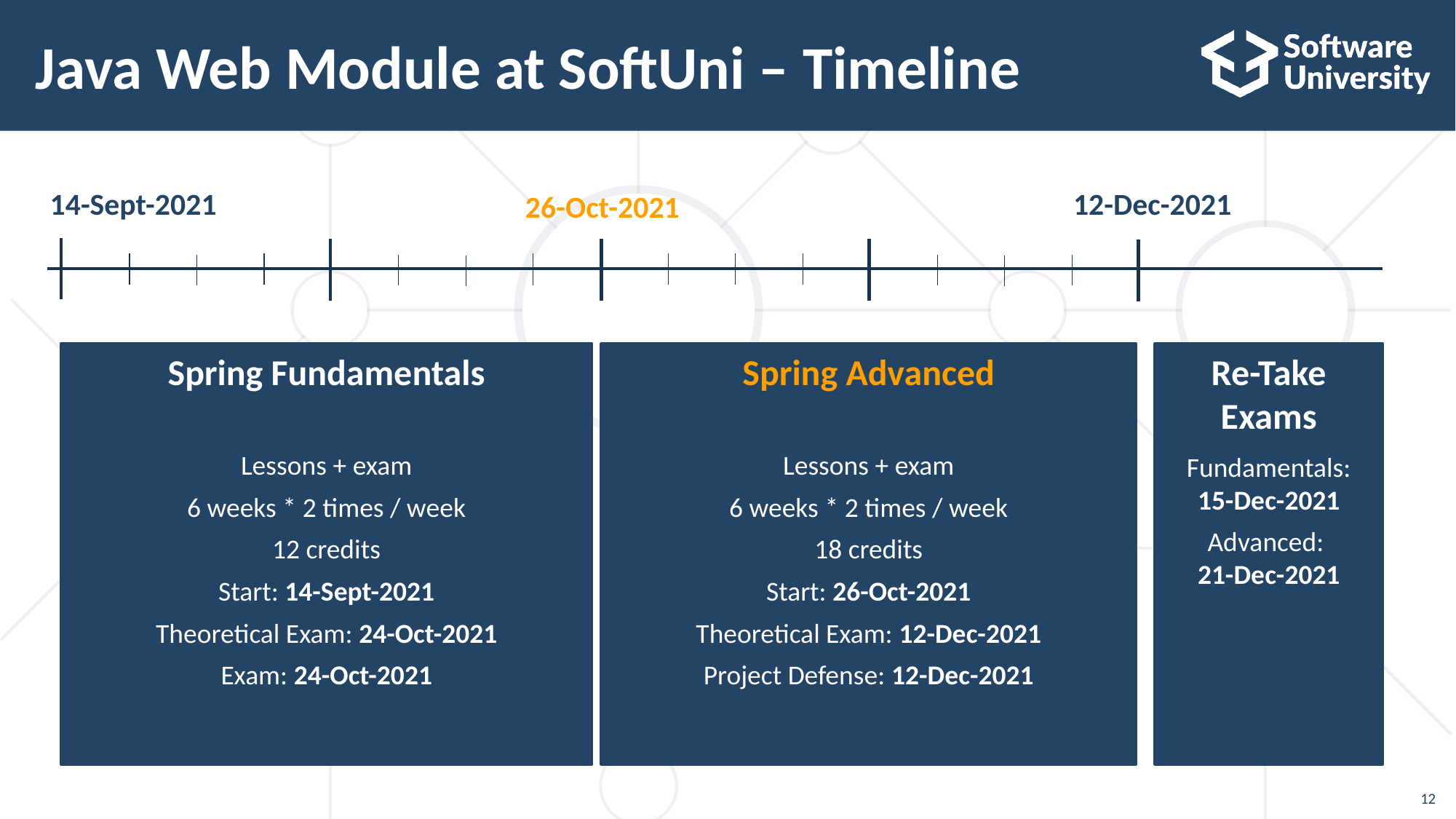

# Java Web Module at SoftUni – Timeline
14-Sept-2021
12-Dec-2021
26-Oct-2021
Spring Advanced

Lessons + exam
6 weeks * 2 times / week
18 credits
Start: 26-Oct-2021
Theoretical Exam: 12-Dec-2021
Project Defense: 12-Dec-2021
Re-Take Exams
Fundamentals: 15-Dec-2021
Advanced:
21-Dec-2021
Spring Fundamentals

Lessons + exam
6 weeks * 2 times / week
12 credits
Start: 14-Sept-2021
Theoretical Exam: 24-Oct-2021
Exam: 24-Oct-2021
12